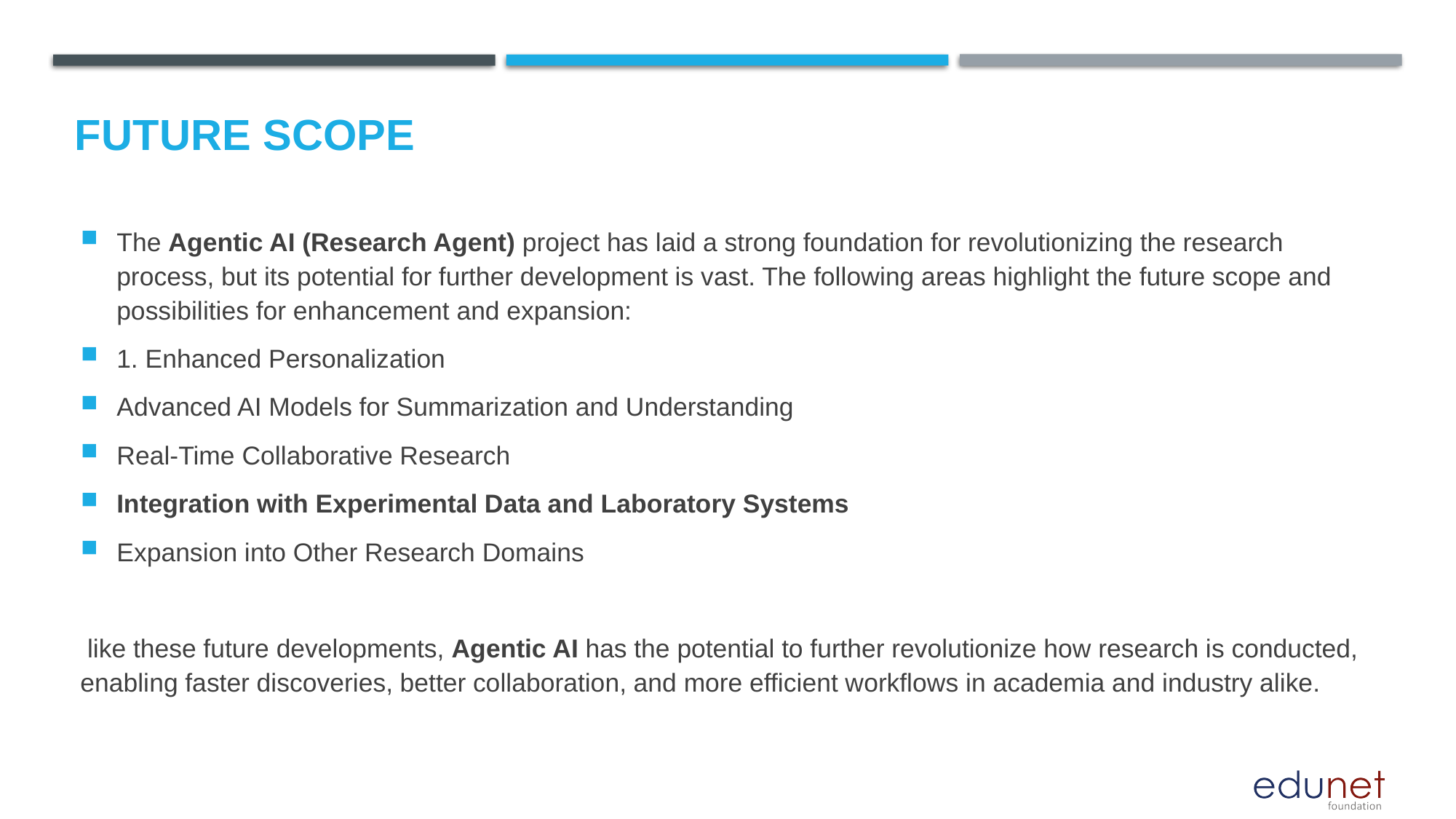

Future scope

The Agentic AI (Research Agent) project has laid a strong foundation for revolutionizing the research process, but its potential for further development is vast. The following areas highlight the future scope and possibilities for enhancement and expansion:
1. Enhanced Personalization
Advanced AI Models for Summarization and Understanding
Real-Time Collaborative Research
Integration with Experimental Data and Laboratory Systems
Expansion into Other Research Domains

 like these future developments, Agentic AI has the potential to further revolutionize how research is conducted, enabling faster discoveries, better collaboration, and more efficient workflows in academia and industry alike.